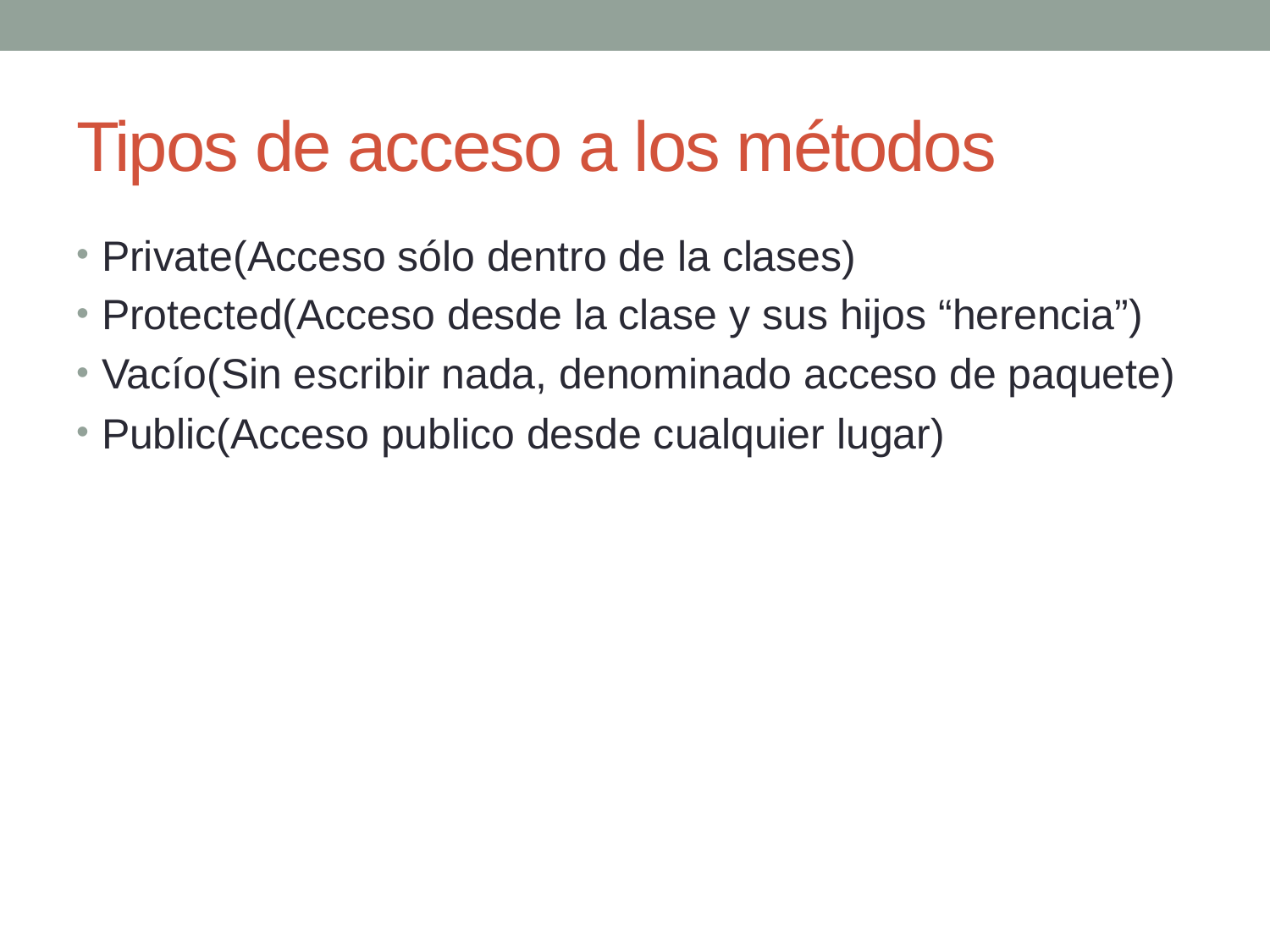

# Tipos de acceso a los métodos
Private(Acceso sólo dentro de la clases)
Protected(Acceso desde la clase y sus hijos “herencia”)
Vacío(Sin escribir nada, denominado acceso de paquete)
Public(Acceso publico desde cualquier lugar)